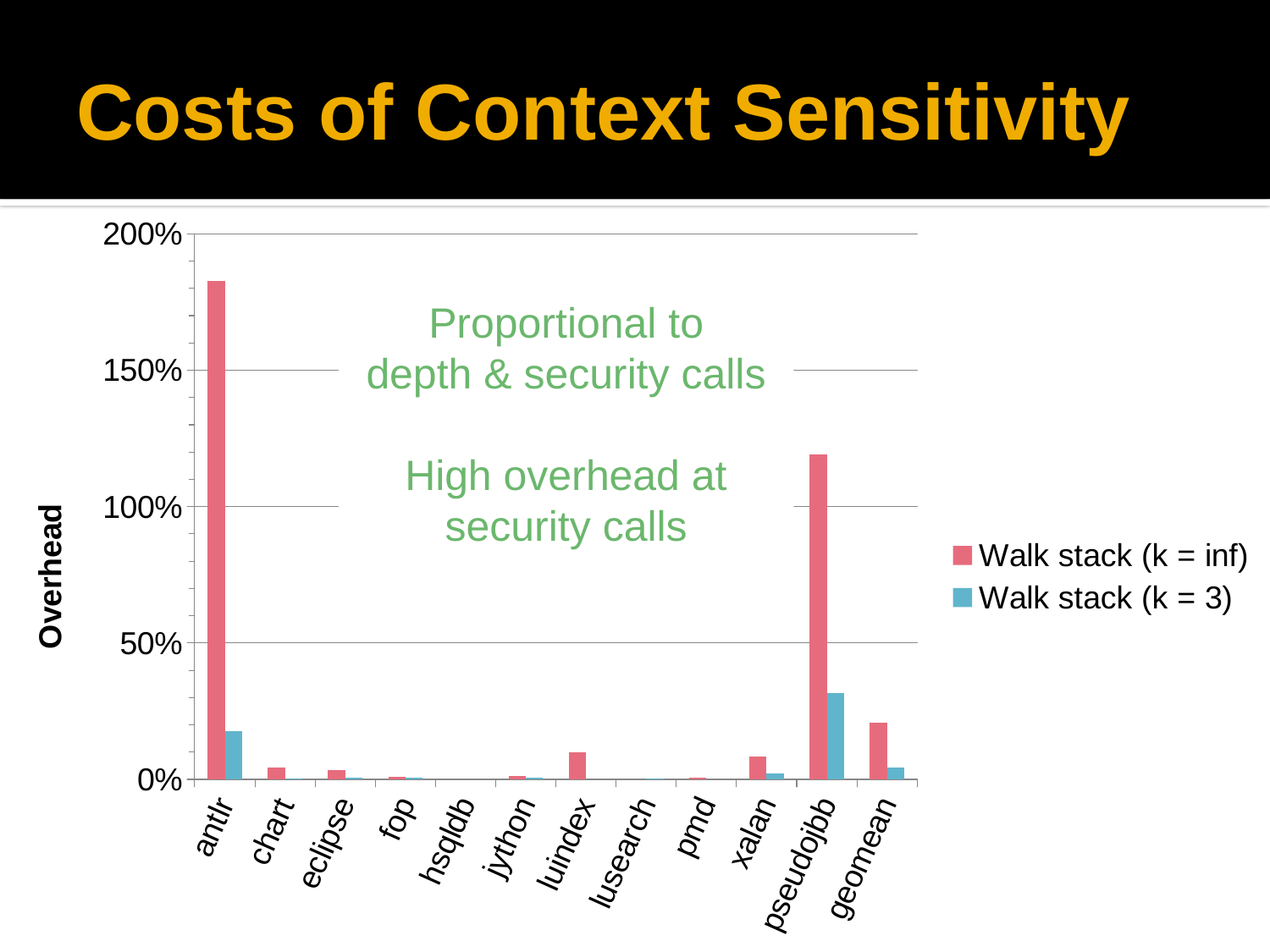

# Costs of Context Sensitivity

### Chart

| Category | Walk stack (k = inf) | Walk stack (k = 3) |
|---|---|---|
| antlr | 182.704931863469 | 17.56544481583849 |
| chart | 4.3581174523568285 | 0.38151100301505 |
| eclipse | 3.52207210233648 | 0.541181553370663 |
| fop | 0.8770185912036796 | 0.5526807572805424 |
| hsqldb | -0.572338687526993 | -0.35795691675495833 |
| jython | 1.1793276901146768 | 0.74435544873053 |
| luindex | 9.775487289341509 | -0.05743468744665863 |
| lusearch | -0.40849986934374327 | 0.149669331929686 |
| pmd | 0.49982999624003915 | -0.8000594776386011 |
| xalan | 8.505997278750403 | 2.2277398608471697 |
| pseudojbb | 119.044432254525 | 31.749588590235852 |
| geomean | 20.9372952452802 | 4.3750542342591885 |
Proportional to
depth & security calls

High overhead at security calls